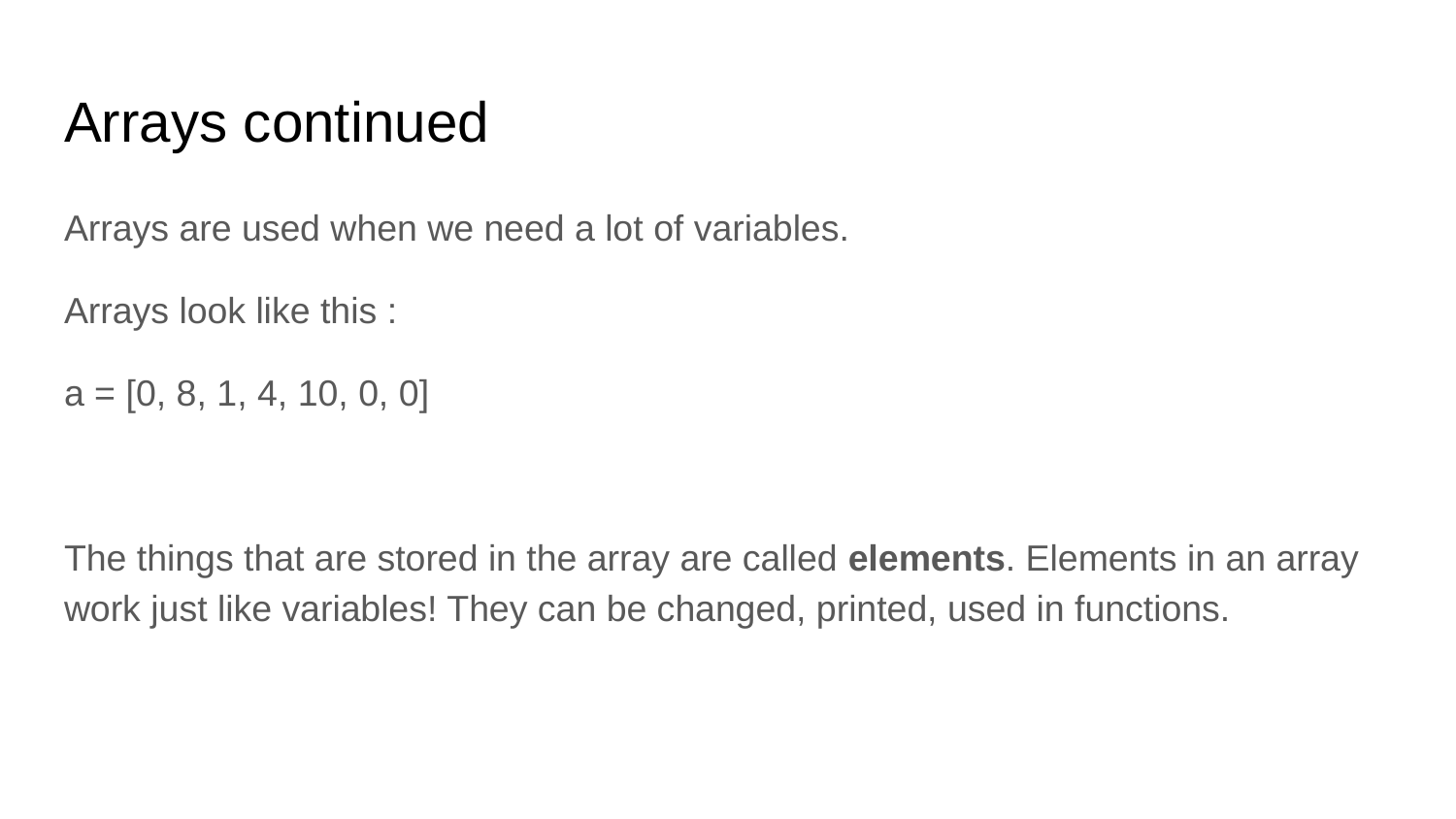

# Arrays continued
Arrays are used when we need a lot of variables.
Arrays look like this :
a = [0, 8, 1, 4, 10, 0, 0]

The things that are stored in the array are called elements. Elements in an array work just like variables! They can be changed, printed, used in functions.